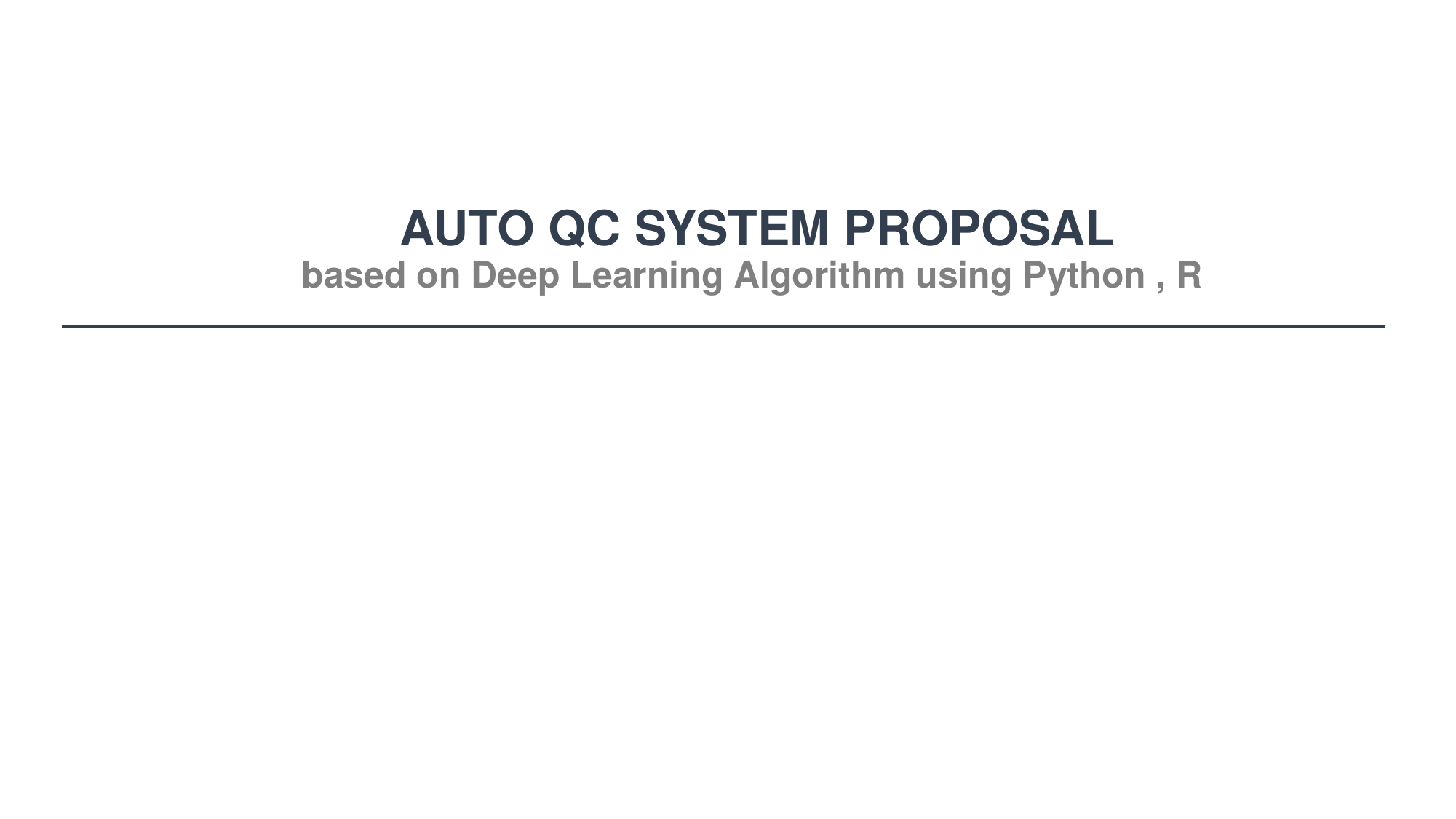

# AUTO QC SYSTEM PROPOSAL based on Deep Learning Algorithm using Python , R